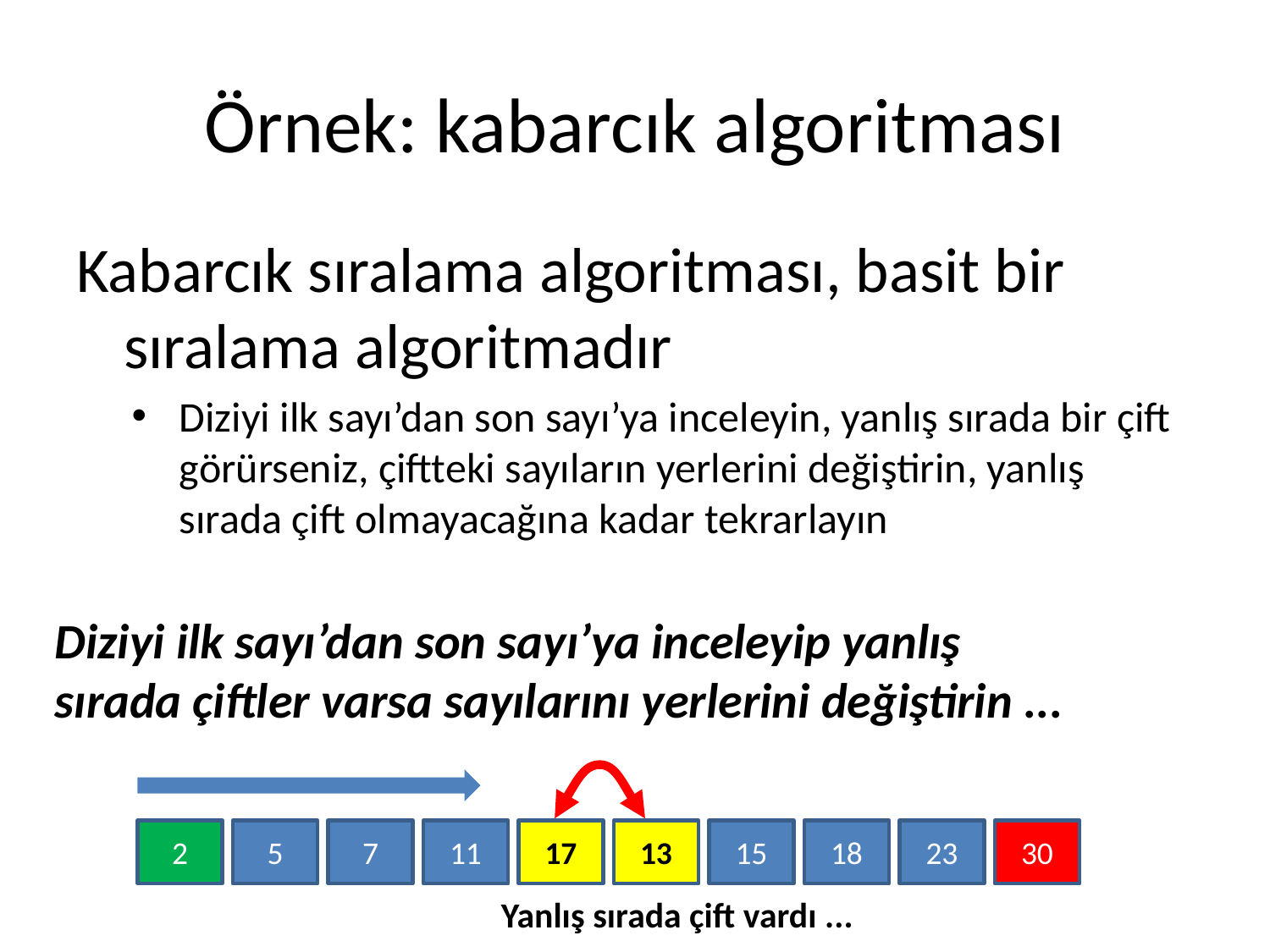

# Örnek: kabarcık algoritması
Kabarcık sıralama algoritması, basit bir sıralama algoritmadır
Diziyi ilk sayı’dan son sayı’ya inceleyin, yanlış sırada bir çift görürseniz, çiftteki sayıların yerlerini değiştirin, yanlış sırada çift olmayacağına kadar tekrarlayın

Diziyi ilk sayı’dan son sayı’ya inceleyip yanlış sırada çiftler varsa sayılarını yerlerini değiştirin ...

2
5
7
11
17
13
15
18
23
30
Yanlış sırada çift vardı ...